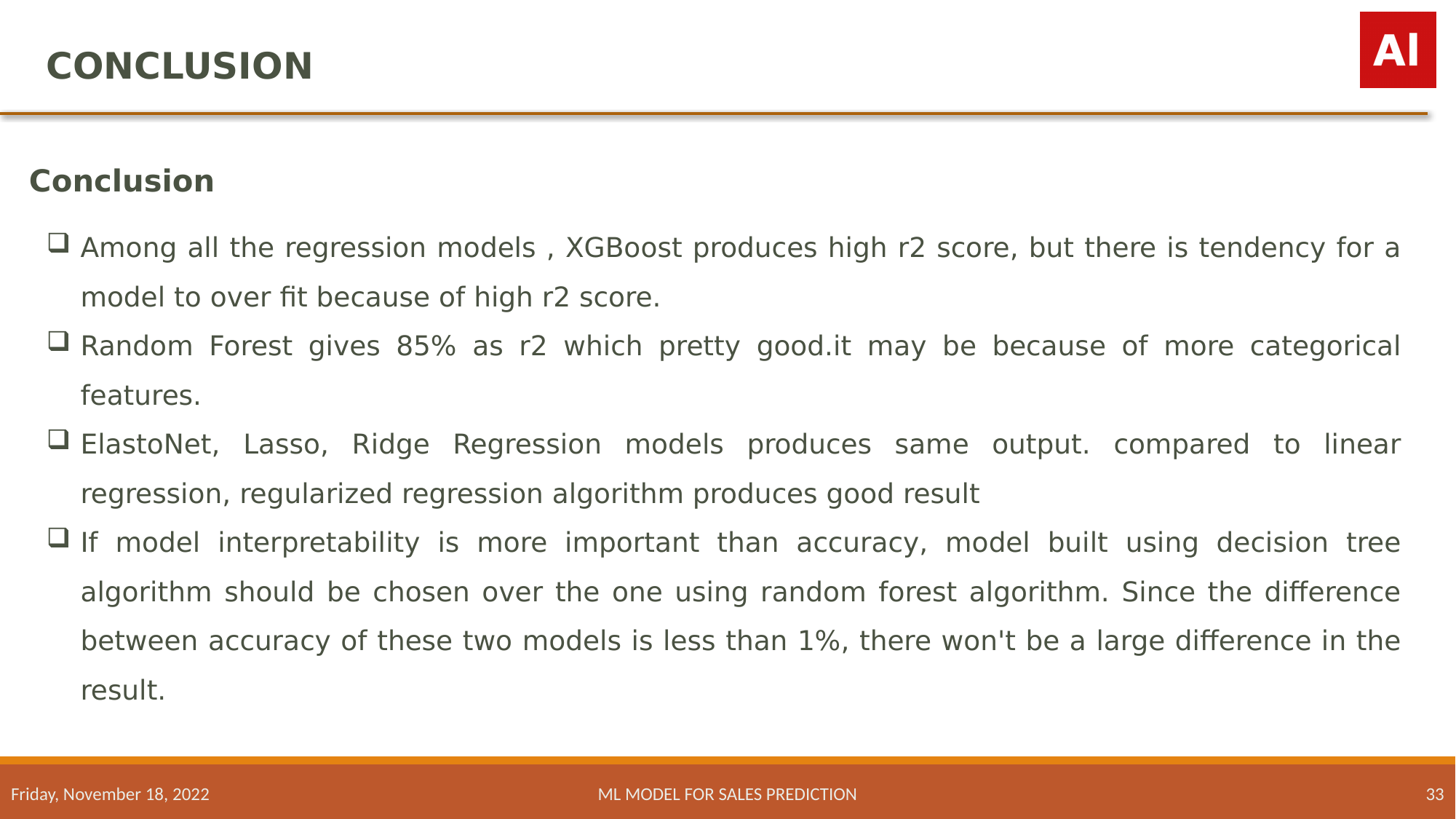

CONCLUSION
Conclusion
Among all the regression models , XGBoost produces high r2 score, but there is tendency for a model to over fit because of high r2 score.
Random Forest gives 85% as r2 which pretty good.it may be because of more categorical features.
ElastoNet, Lasso, Ridge Regression models produces same output. compared to linear regression, regularized regression algorithm produces good result
If model interpretability is more important than accuracy, model built using decision tree algorithm should be chosen over the one using random forest algorithm. Since the difference between accuracy of these two models is less than 1%, there won't be a large difference in the result.
Friday, November 18, 2022
ML MODEL For SALES PREDICTION
33